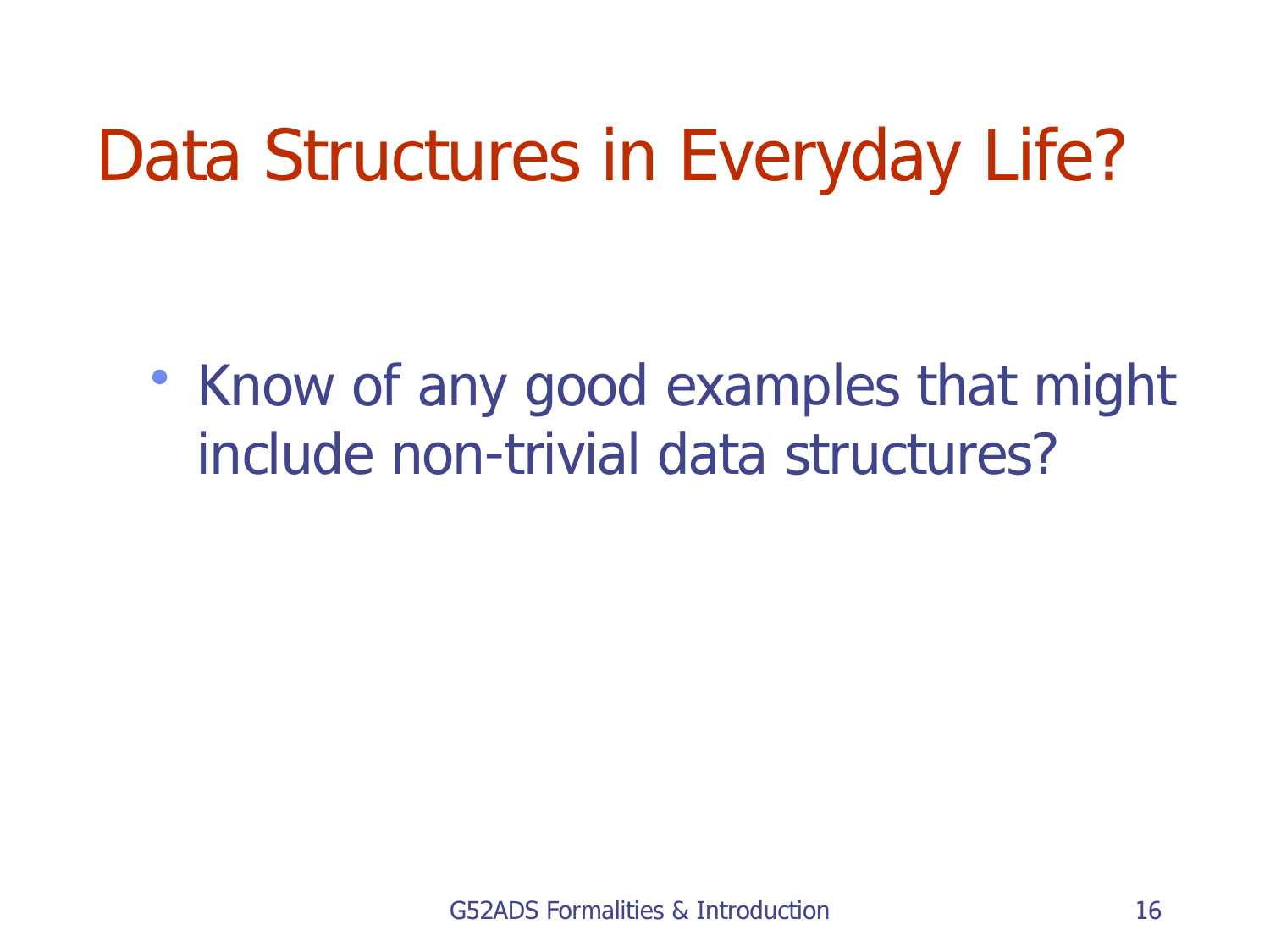

# Data Structures in Everyday Life?

Know of any good examples that might include non-trivial data structures?
G52ADS Formalities & Introduction
16